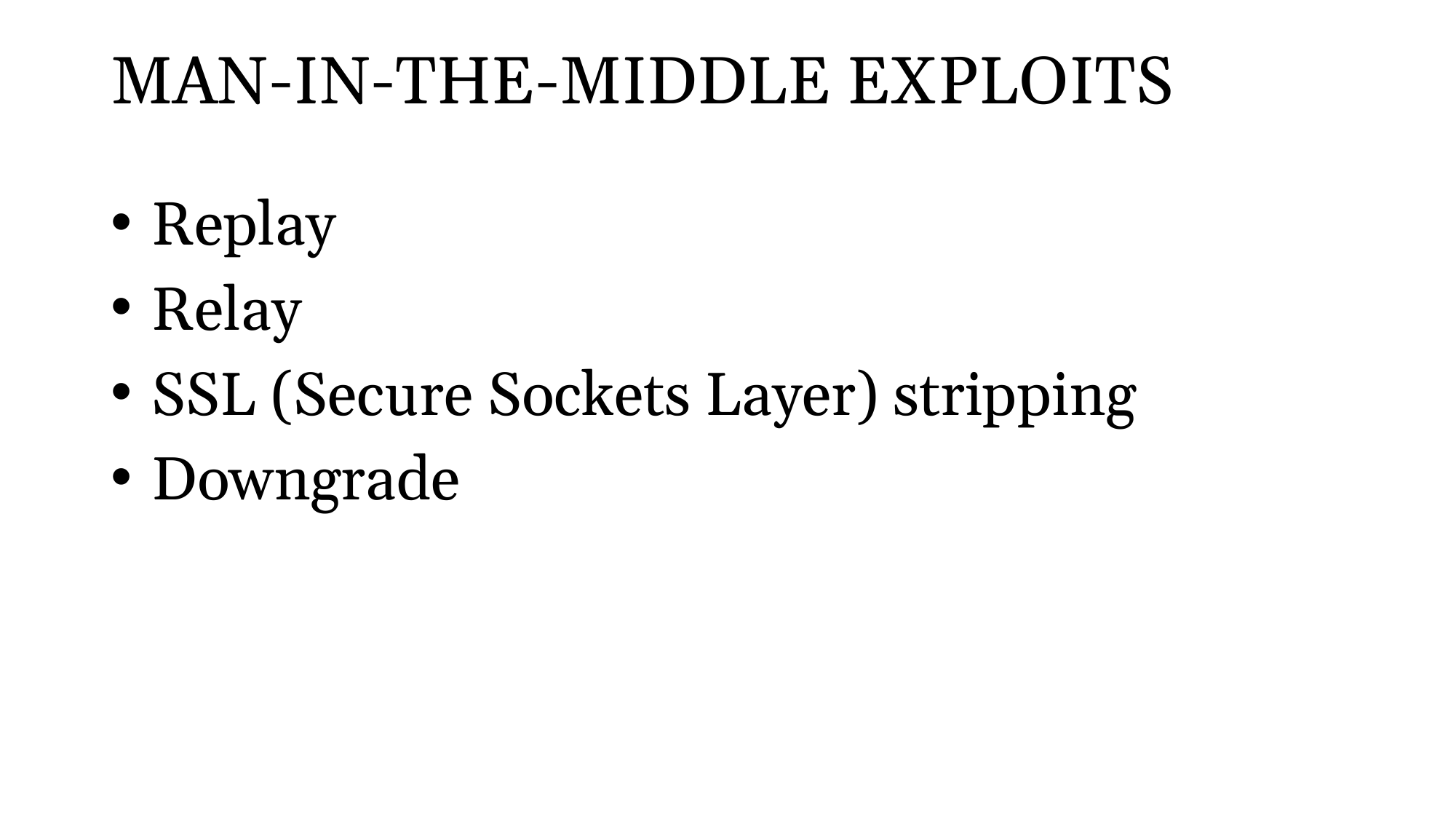

# MAN-IN-THE-MIDDLE EXPLOITS
Replay
Relay
SSL (Secure Sockets Layer) stripping
Downgrade